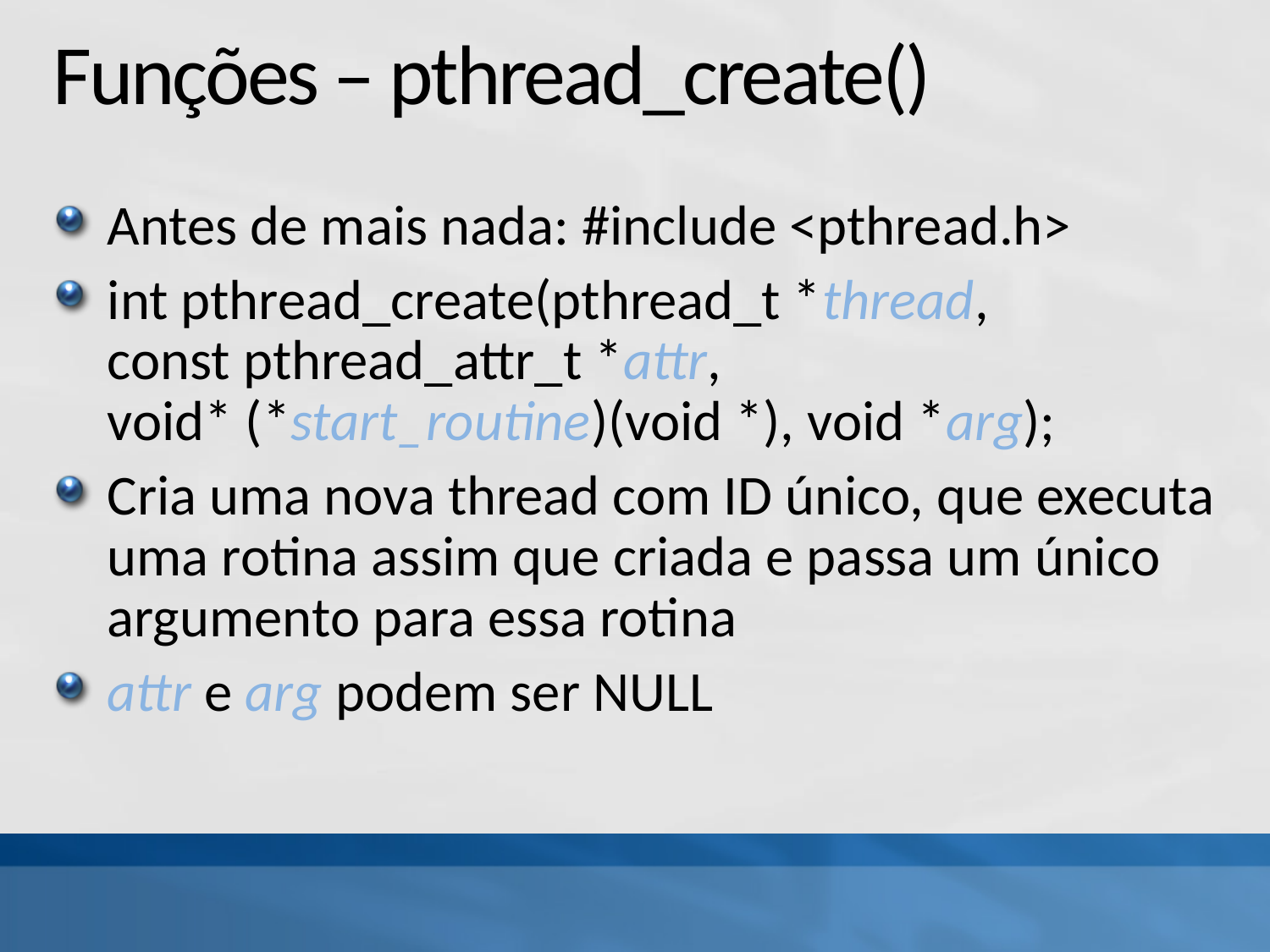

# Funções – pthread_create()
Antes de mais nada: #include <pthread.h>
int pthread_create(pthread_t *thread,
const pthread_attr_t *attr,
void* (*start_routine)(void *), void *arg);
Cria uma nova thread com ID único, que executa uma rotina assim que criada e passa um único argumento para essa rotina
attr e arg podem ser NULL